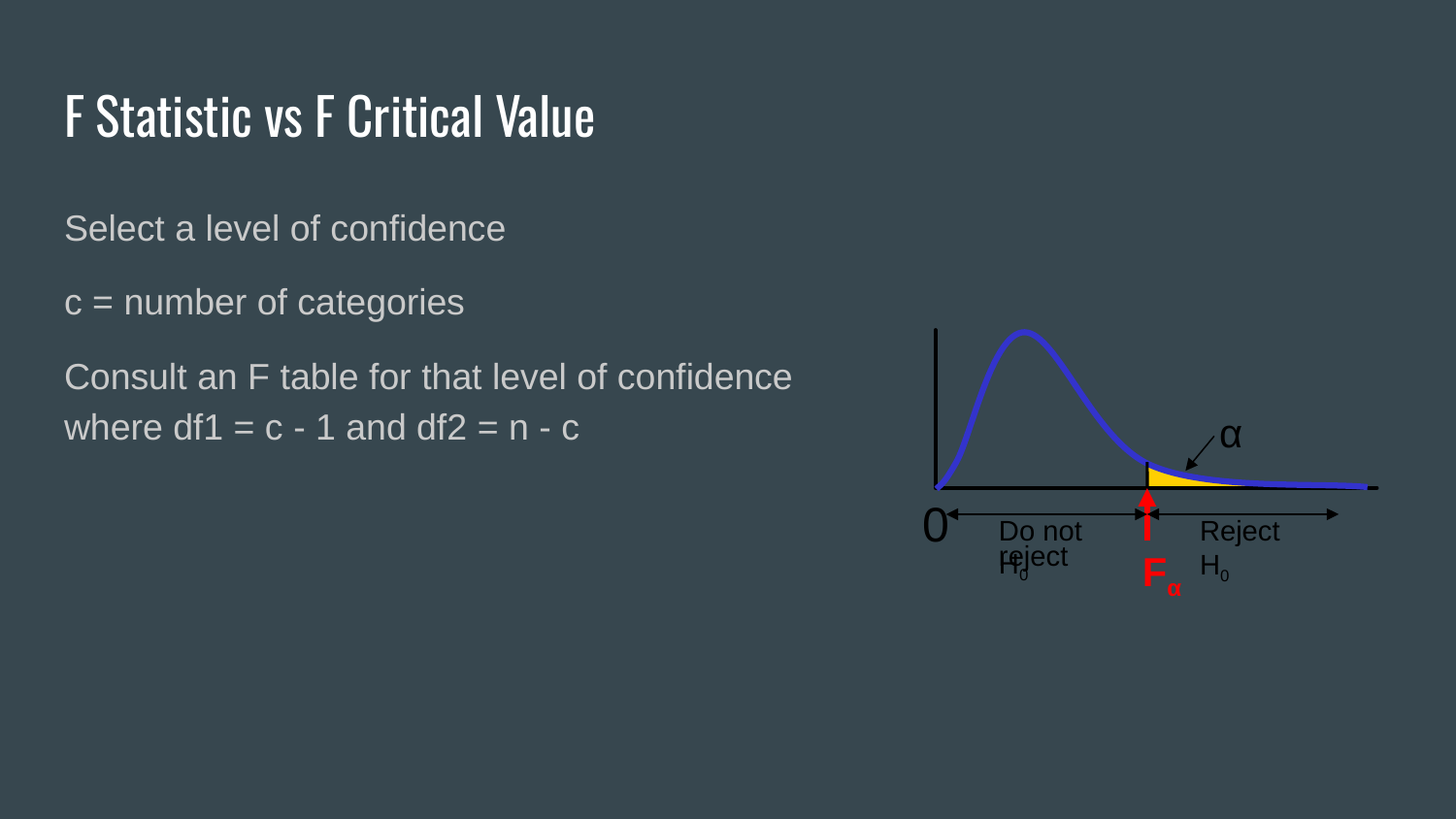

# F Statistic vs F Critical Value
Select a level of confidence
c = number of categories
Consult an F table for that level of confidence where df1 = c - 1 and df2 = n - c

α
0

Do not
reject H0
Reject H0
Fα